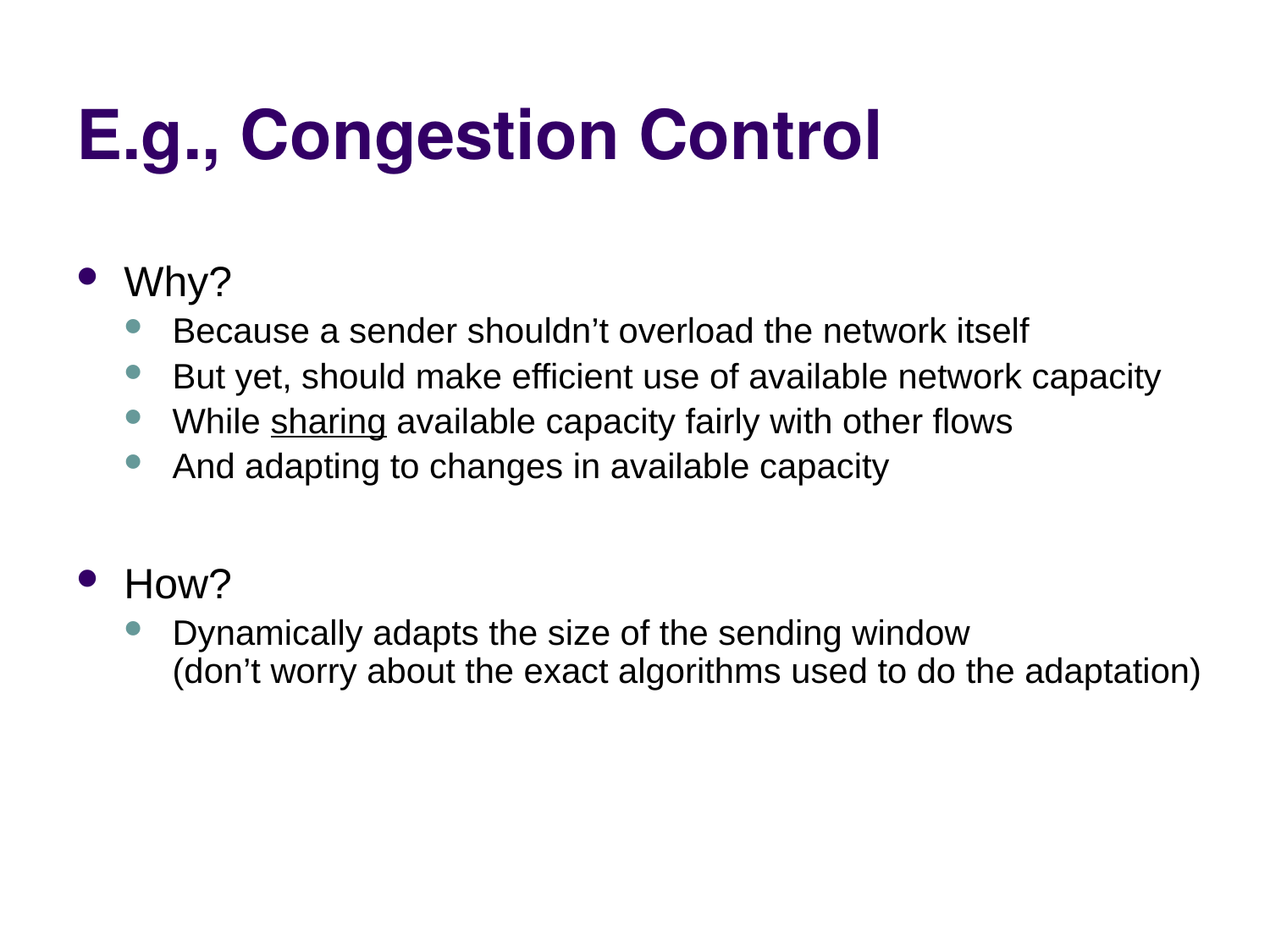

# E.g., Congestion Control
Why?
Because a sender shouldn’t overload the network itself
But yet, should make efficient use of available network capacity
While sharing available capacity fairly with other flows
And adapting to changes in available capacity

How?
Dynamically adapts the size of the sending window
(don’t worry about the exact algorithms used to do the adaptation)